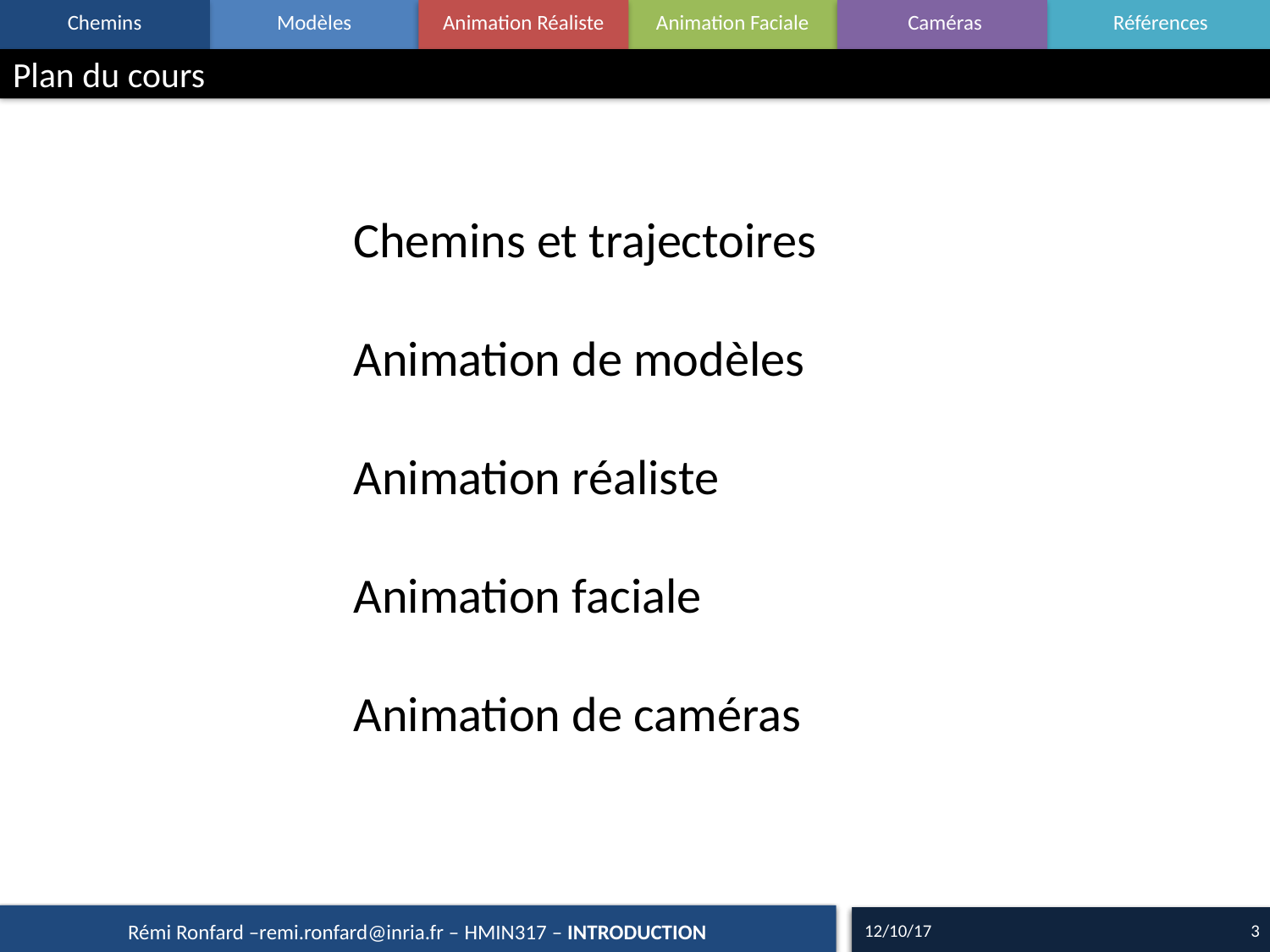

# Plan du cours
Chemins et trajectoires

Animation de modèles

Animation réaliste

Animation faciale

Animation de caméras
12/10/17
3
Rémi Ronfard –remi.ronfard@inria.fr – HMIN317 – INTRODUCTION